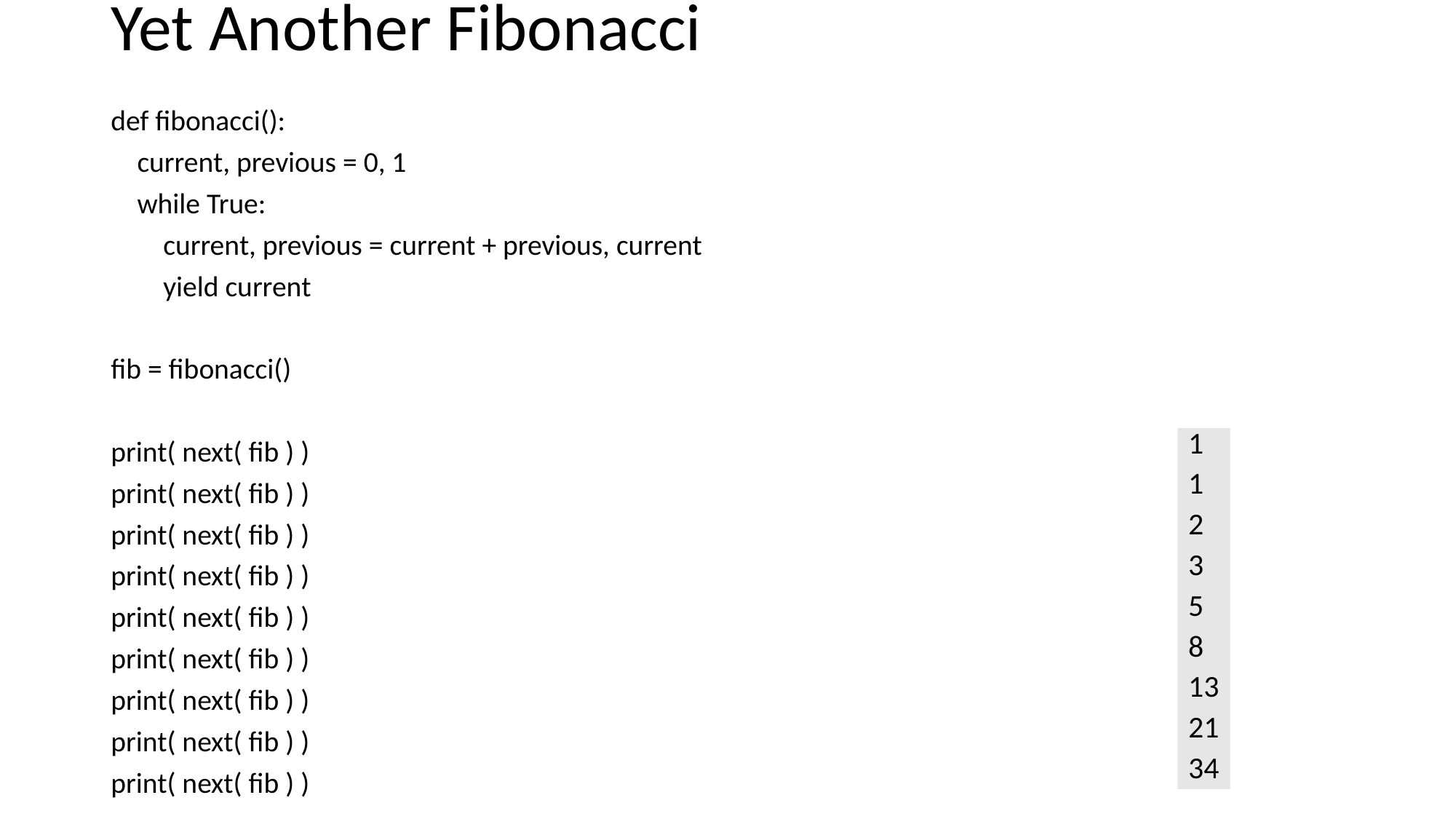

# Yet Another Fibonacci
def fibonacci():
    current, previous = 0, 1
    while True:
        current, previous = current + previous, current
        yield current

fib = fibonacci()

print( next( fib ) )
print( next( fib ) )
print( next( fib ) )
print( next( fib ) )
print( next( fib ) )
print( next( fib ) )
print( next( fib ) )
print( next( fib ) )
print( next( fib ) )
1
1
2
3
5
8
13
21
34